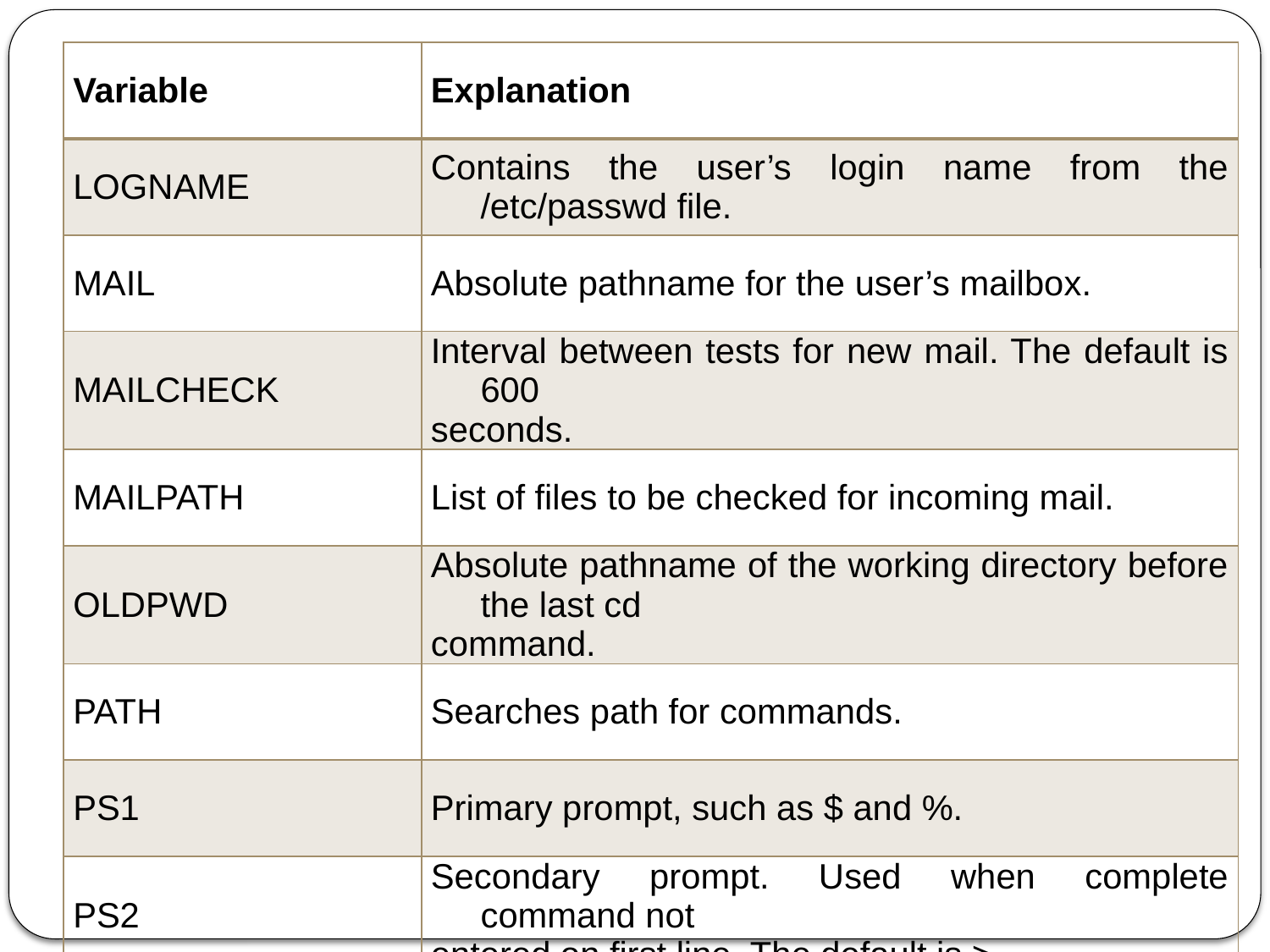

| Variable | Explanation |
| --- | --- |
| LOGNAME | Contains the user’s login name from the /etc/passwd file. |
| MAIL | Absolute pathname for the user’s mailbox. |
| MAILCHECK | Interval between tests for new mail. The default is 600 seconds. |
| MAILPATH | List of files to be checked for incoming mail. |
| OLDPWD | Absolute pathname of the working directory before the last cd command. |
| PATH | Searches path for commands. |
| PS1 | Primary prompt, such as $ and %. |
| PS2 | Secondary prompt. Used when complete command not entered on first line. The default is >. |